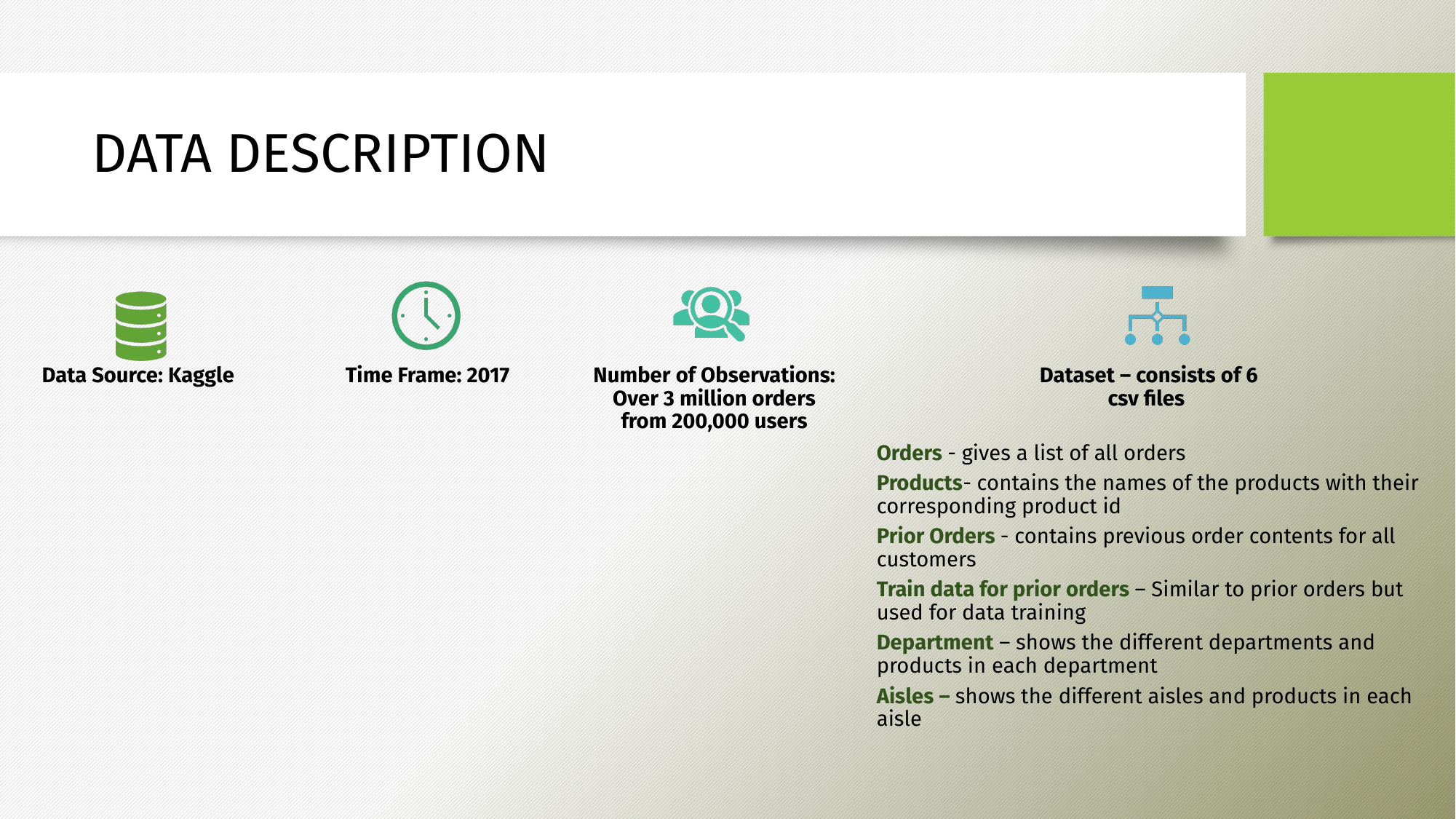

# DATA DESCRIPTION
Data Source: Kaggle
Time Frame: 2017
Number of Observations: Over 3 million orders from 200,000 users
Dataset – consists of 6 csv files
Orders - gives a list of all orders
Products- contains the names of the products with their corresponding product id
Prior Orders - contains previous order contents for all customers
Train data for prior orders – Similar to prior orders but used for data training
Department – shows the different departments and products in each department
Aisles – shows the different aisles and products in each aisle